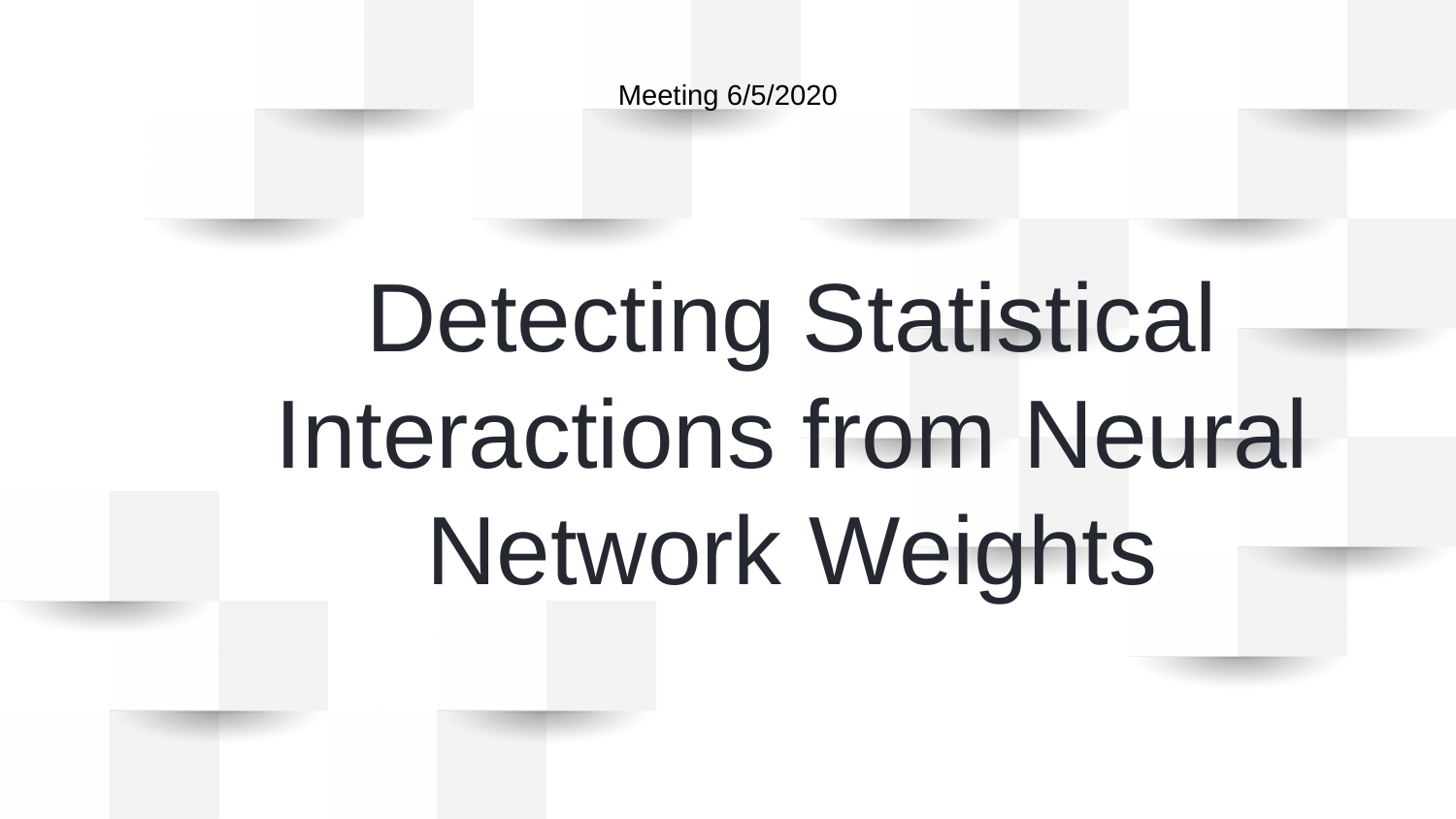

Meeting 6/5/2020
# Detecting Statistical Interactions from Neural Network Weights